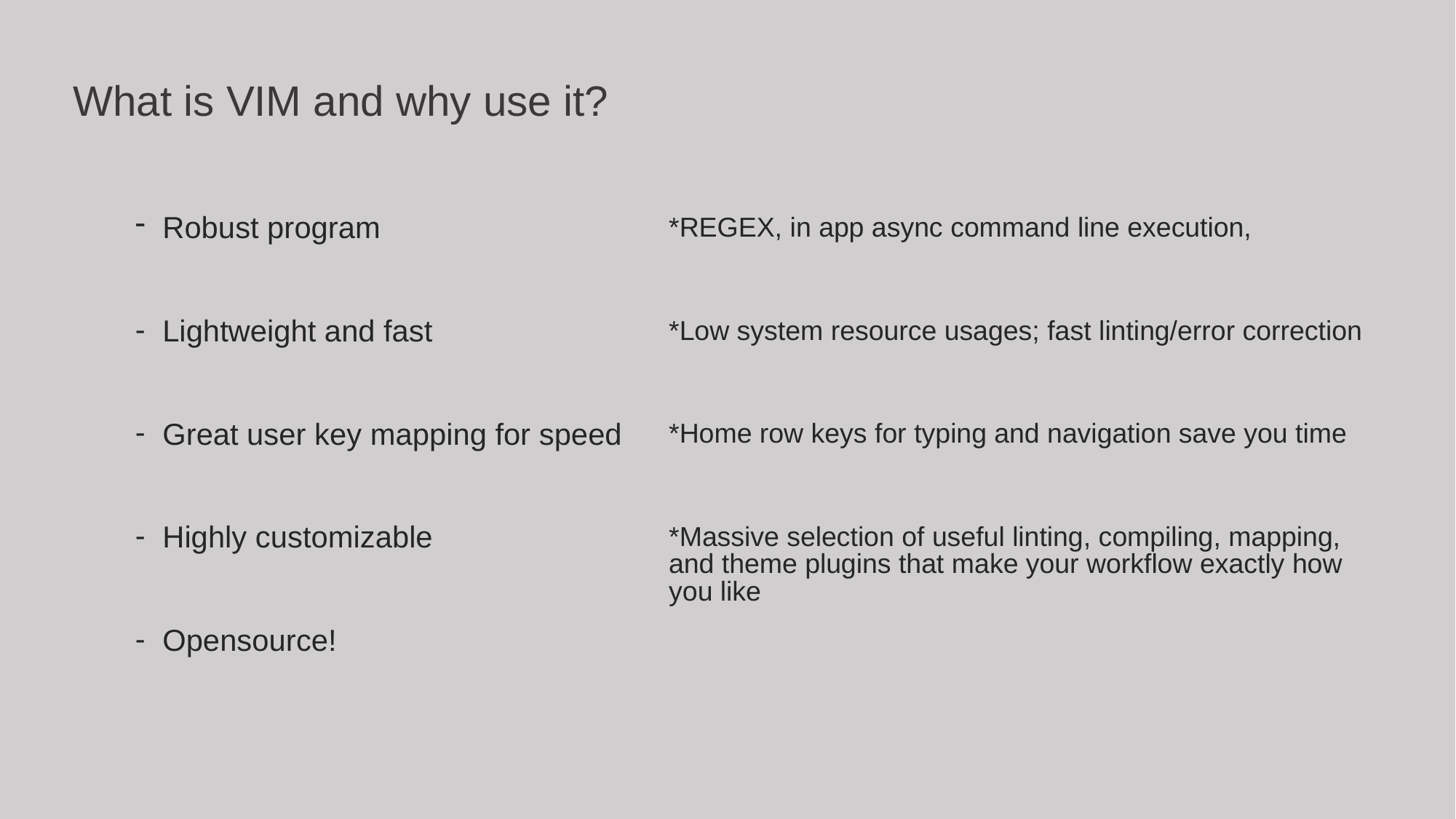

# What is VIM and why use it?
*REGEX, in app async command line execution,

*Low system resource usages; fast linting/error correction

*Home row keys for typing and navigation save you time

*Massive selection of useful linting, compiling, mapping, and theme plugins that make your workflow exactly how you like
Robust program

Lightweight and fast

Great user key mapping for speed

Highly customizable

Opensource!